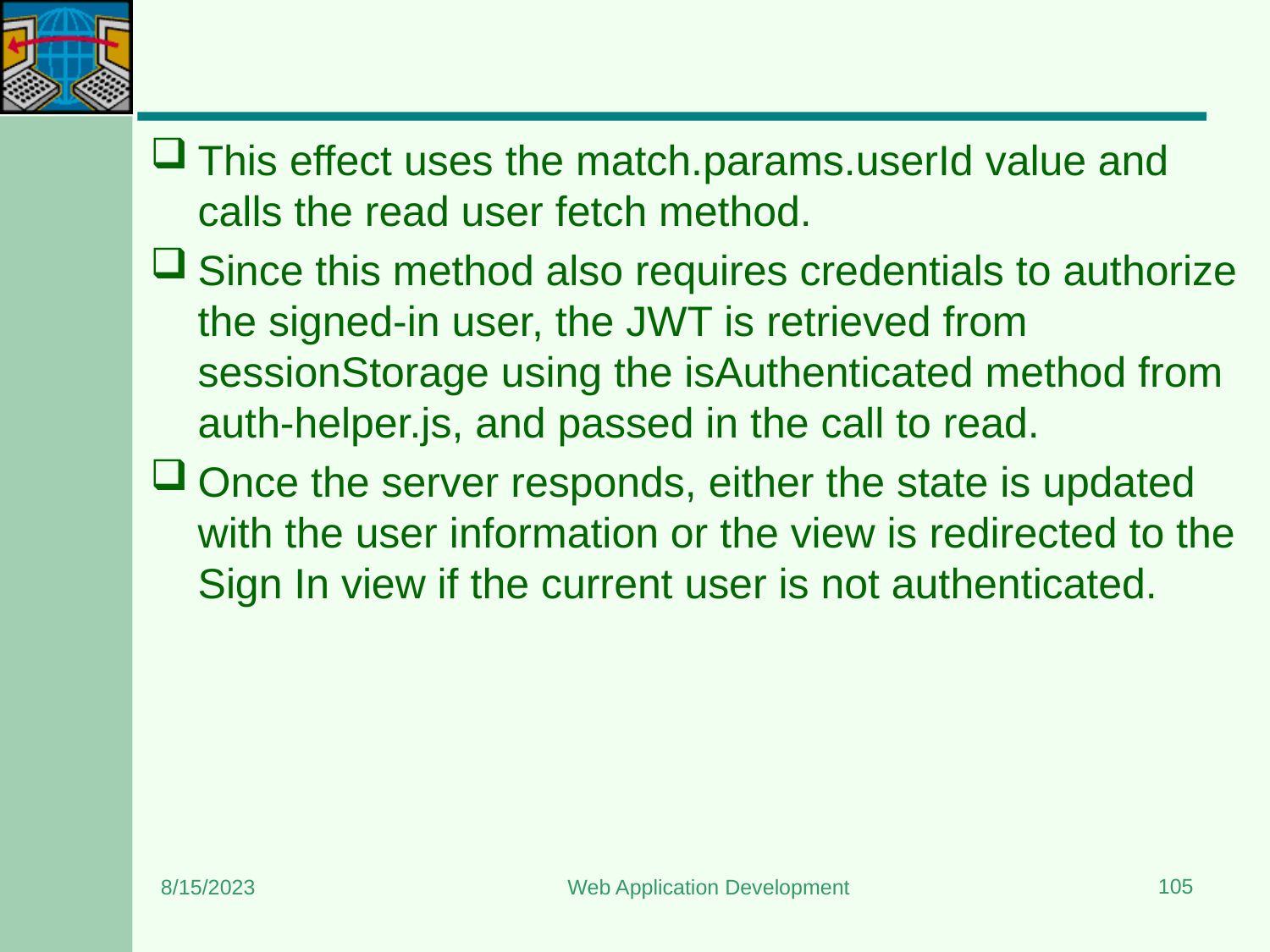

#
This effect uses the match.params.userId value and calls the read user fetch method.
Since this method also requires credentials to authorize the signed-in user, the JWT is retrieved from sessionStorage using the isAuthenticated method from auth-helper.js, and passed in the call to read.
Once the server responds, either the state is updated with the user information or the view is redirected to the Sign In view if the current user is not authenticated.
105
8/15/2023
Web Application Development